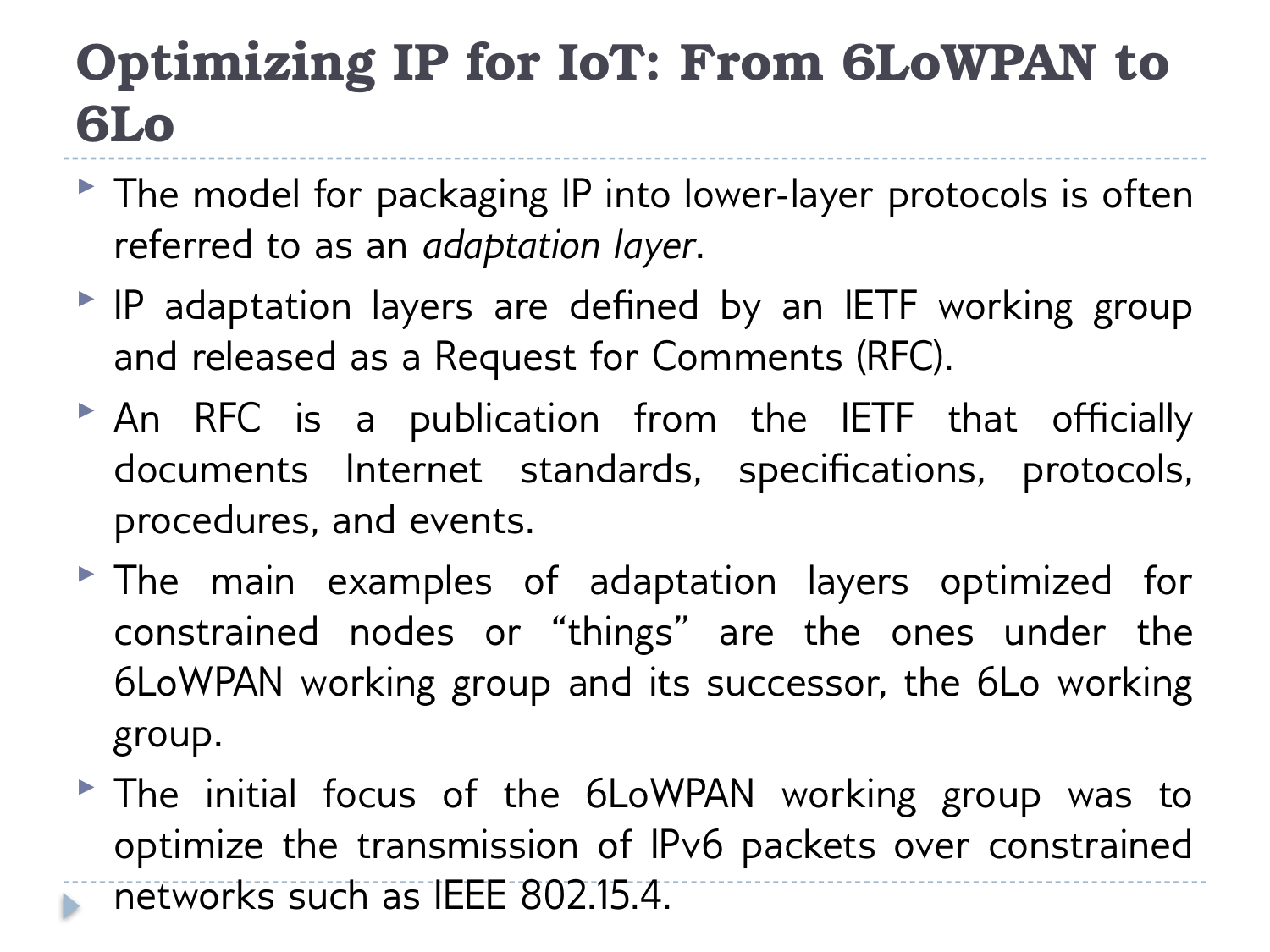

# Optimizing IP for IoT: From 6LoWPAN to 6Lo
The model for packaging IP into lower-layer protocols is often referred to as an adaptation layer.
IP adaptation layers are defined by an IETF working group and released as a Request for Comments (RFC).
An RFC is a publication from the IETF that officially documents Internet standards, specifications, protocols, procedures, and events.
The main examples of adaptation layers optimized for constrained nodes or “things” are the ones under the 6LoWPAN working group and its successor, the 6Lo working group.
The initial focus of the 6LoWPAN working group was to optimize the transmission of IPv6 packets over constrained networks such as IEEE 802.15.4.